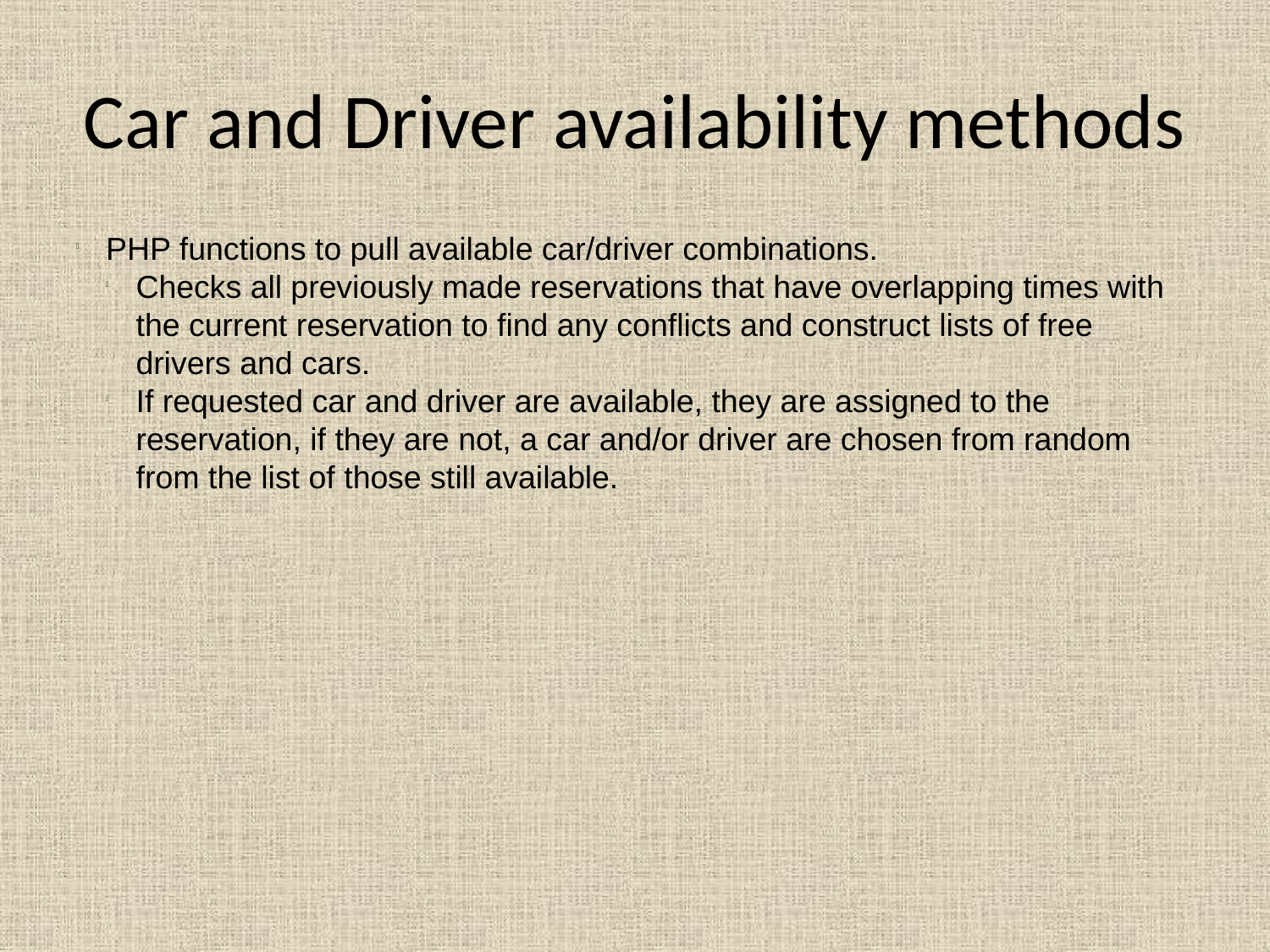

Car and Driver availability methods
PHP functions to pull available car/driver combinations.
Checks all previously made reservations that have overlapping times with the current reservation to find any conflicts and construct lists of free drivers and cars.
If requested car and driver are available, they are assigned to the reservation, if they are not, a car and/or driver are chosen from random from the list of those still available.